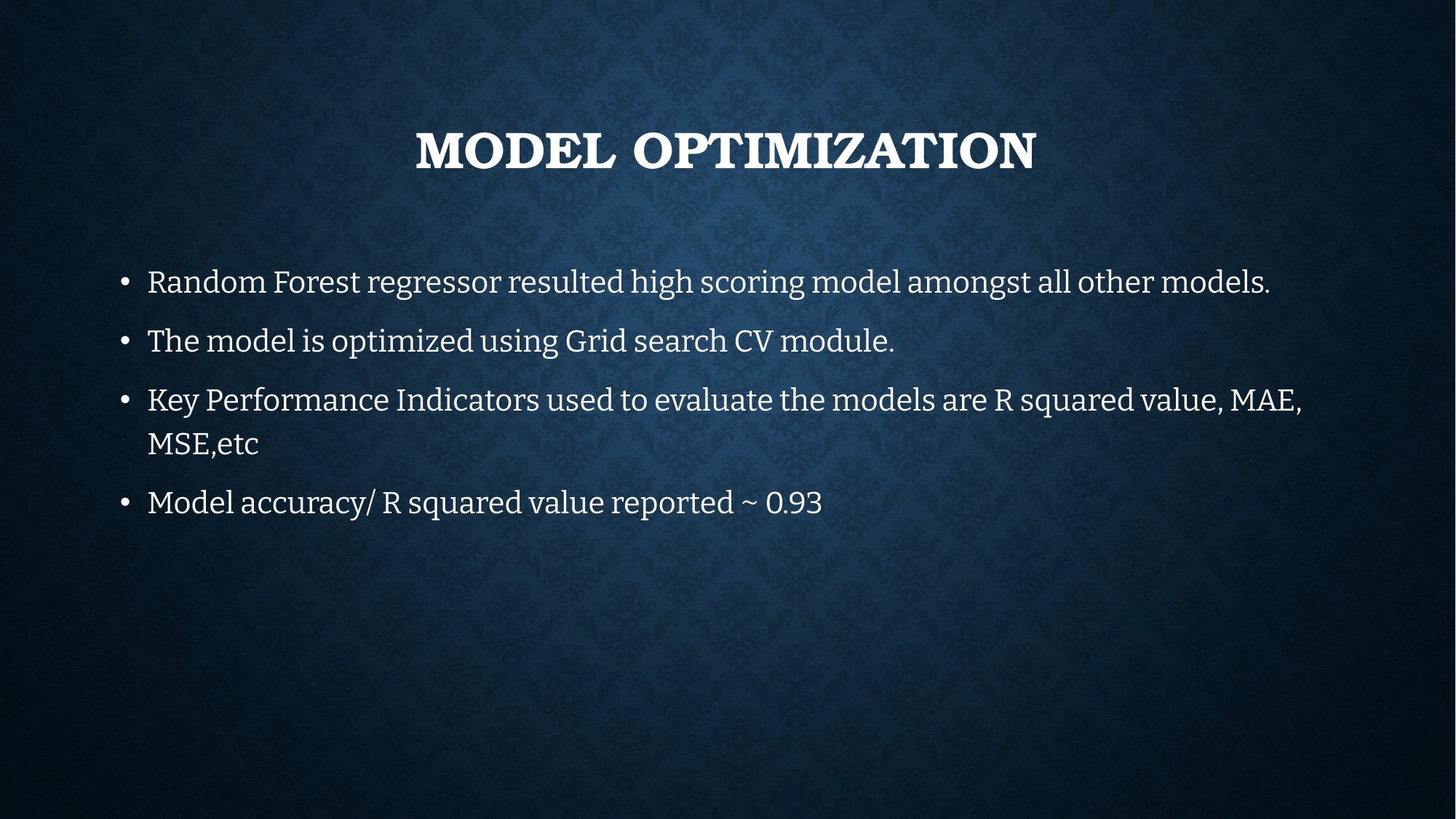

# Model Optimization
Random Forest regressor resulted high scoring model amongst all other models.
The model is optimized using Grid search CV module.
Key Performance Indicators used to evaluate the models are R squared value, MAE, MSE,etc
Model accuracy/ R squared value reported ~ 0.93